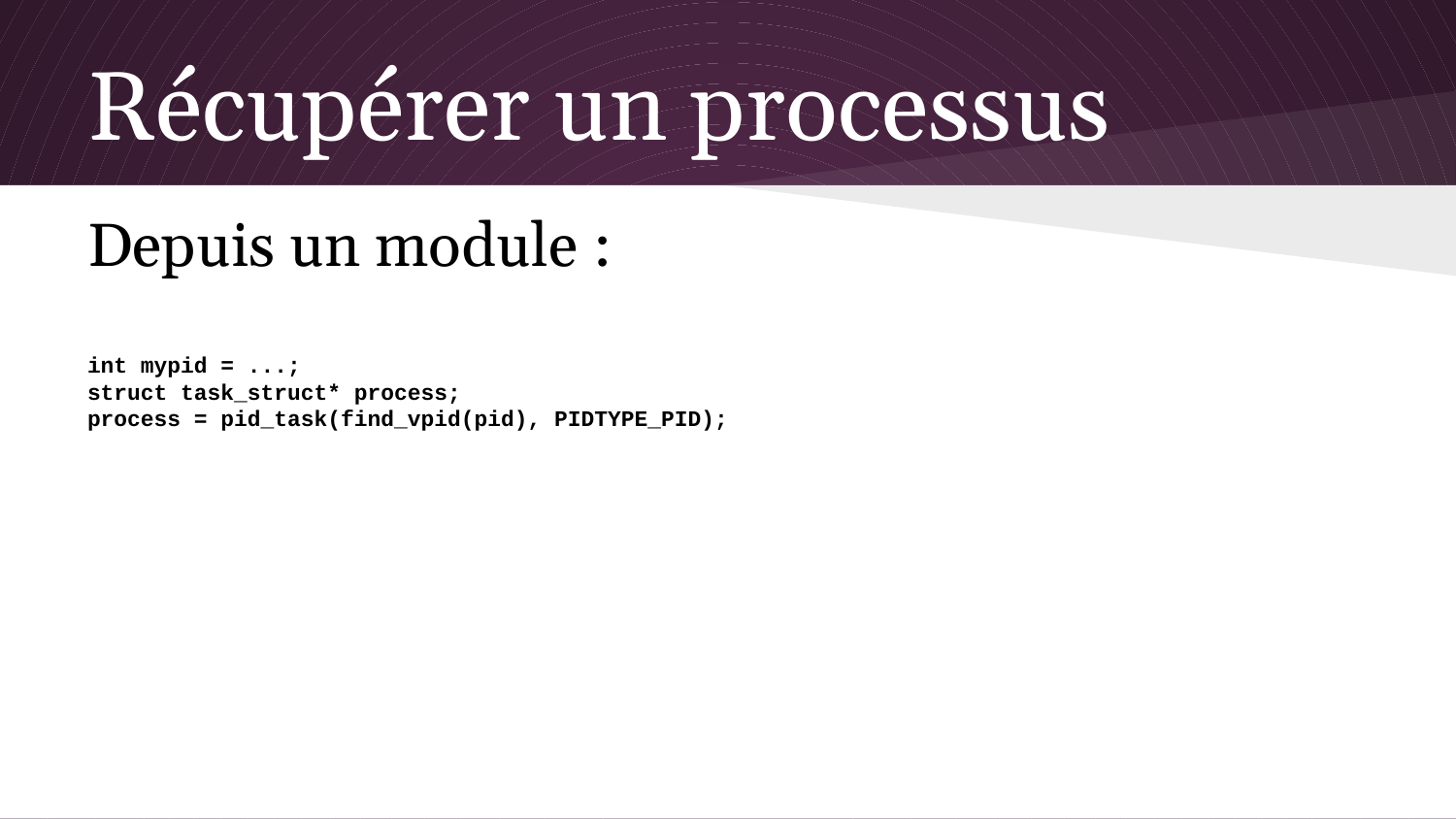

# Récupérer un processus
Depuis un module :

int mypid = ...;
struct task_struct* process;
process = pid_task(find_vpid(pid), PIDTYPE_PID);